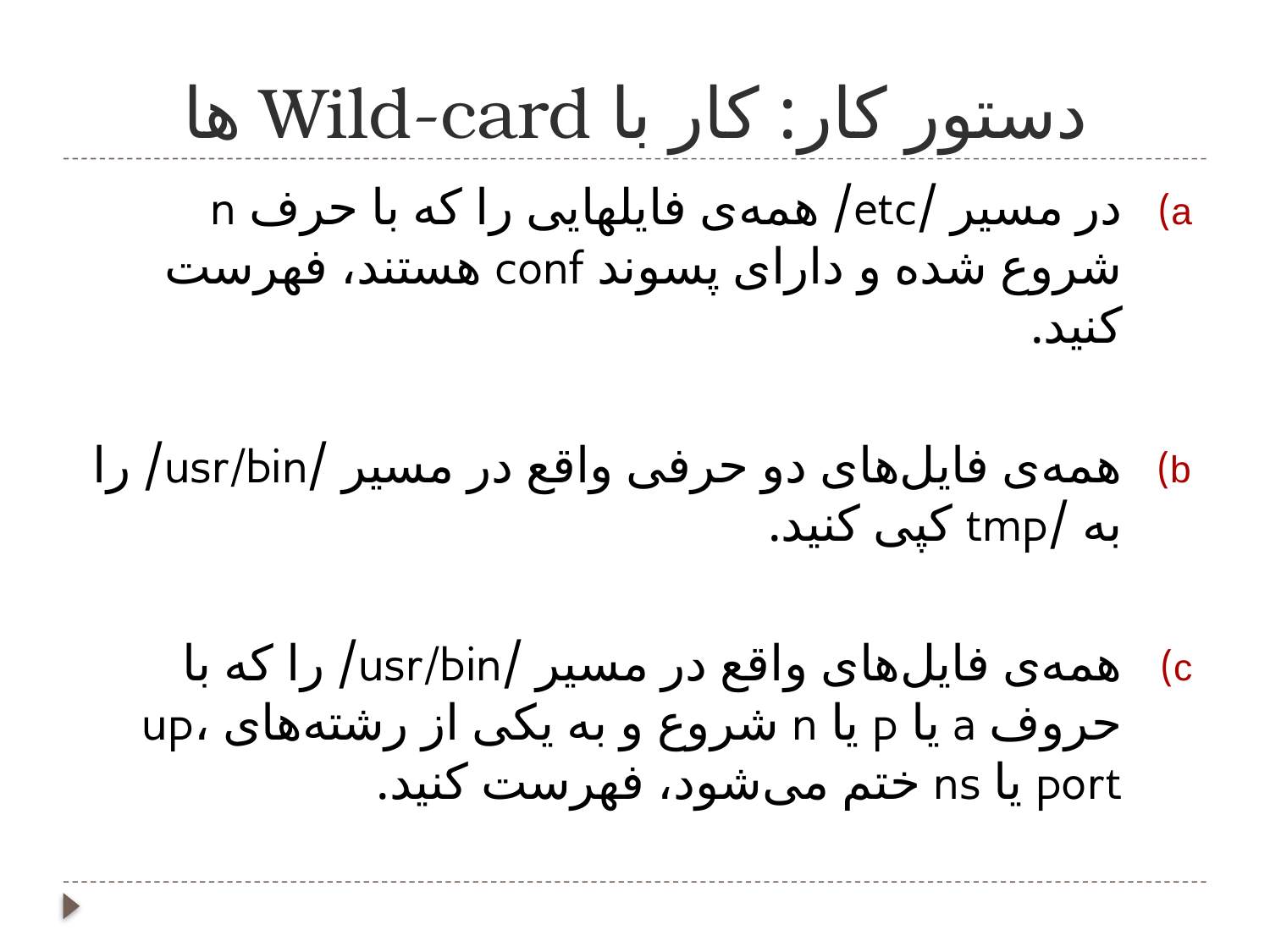

# دستور کار: کار با Wild-card ها
در مسیر /etc/ همه‌ی فایلهایی را که با حرف n شروع شده و دارای پسوند conf هستند، فهرست کنید.

همه‌ی فایل‌های دو حرفی واقع در مسیر /usr/bin/ را به /tmp کپی کنید.

همه‌ی فایل‌های واقع در مسیر /usr/bin/ را که با حروف a یا p یا n شروع و به یکی از رشته‌های up، port یا ns ختم می‌شود، فهرست کنید.